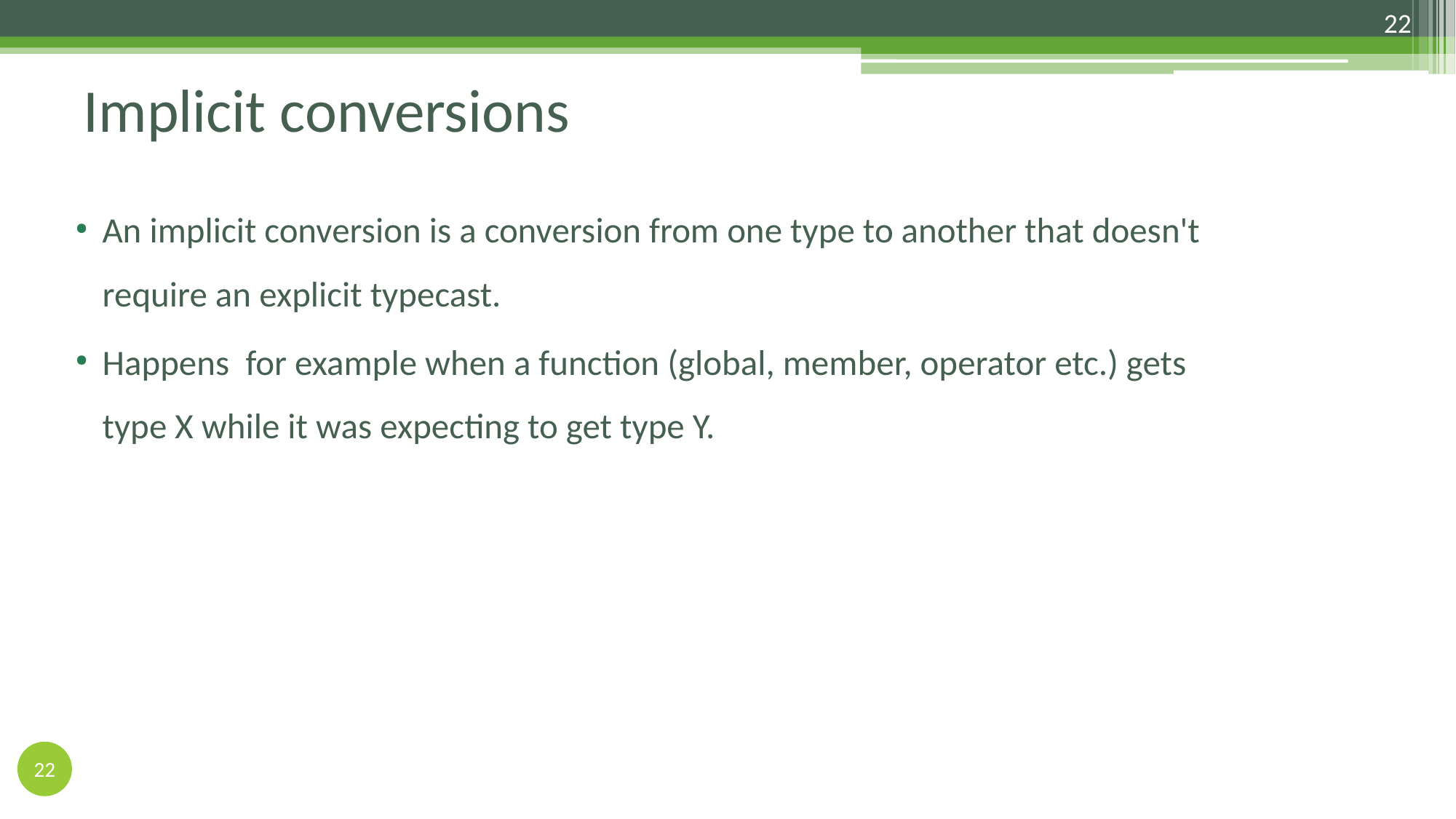

22
# Implicit conversions
An implicit conversion is a conversion from one type to another that doesn't require an explicit typecast.
Happens  for example when a function (global, member, operator etc.) gets type X while it was expecting to get type Y.